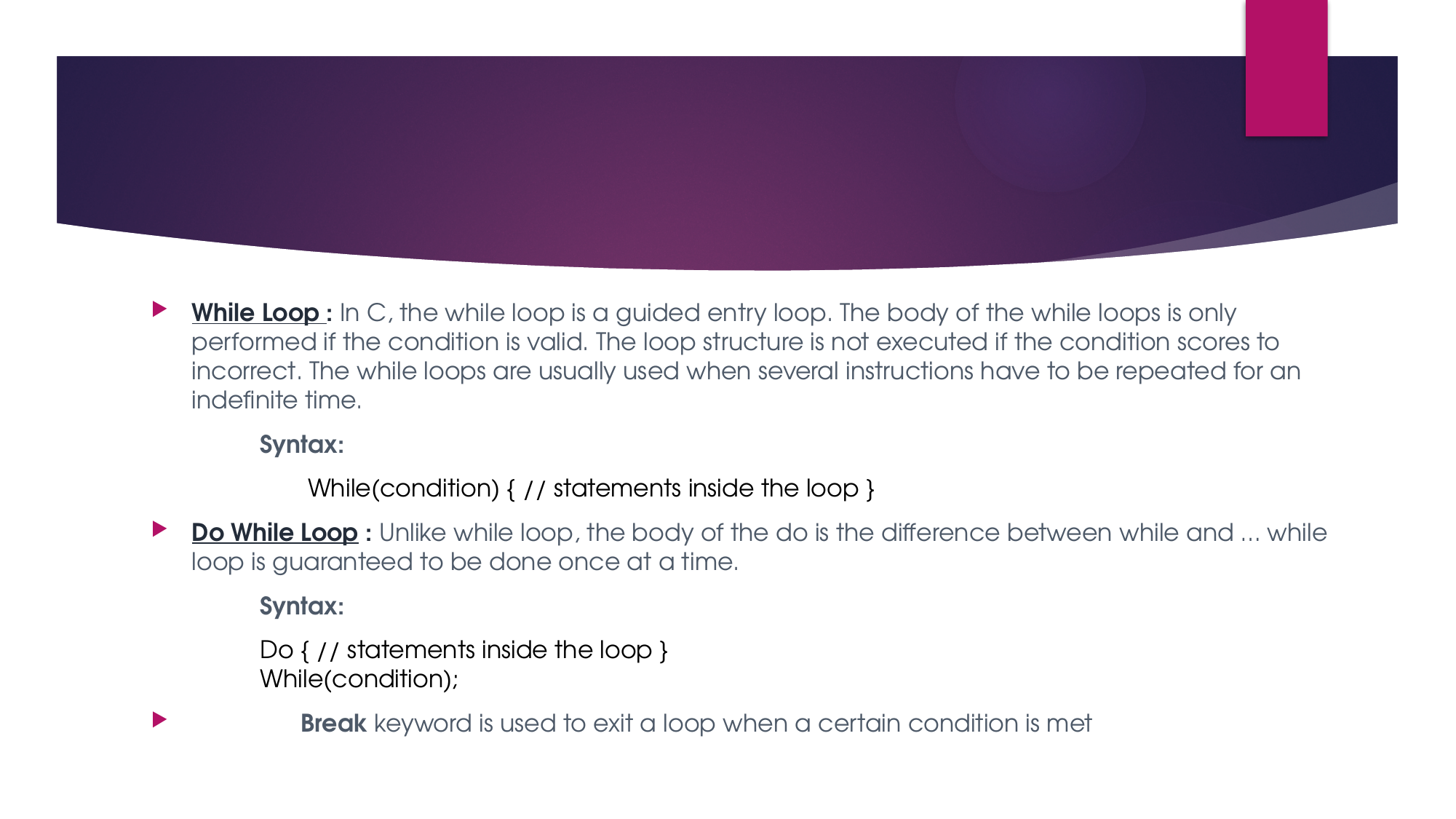

While Loop : In C, the while loop is a guided entry loop. The body of the while loops is only performed if the condition is valid. The loop structure is not executed if the condition scores to incorrect. The while loops are usually used when several instructions have to be repeated for an indefinite time.
	Syntax:
	While(condition) { // statements inside the loop }
Do While Loop : Unlike while loop, the body of the do is the difference between while and … while loop is guaranteed to be done once at a time.
	Syntax:
	Do { // statements inside the loop }
	While(condition);
	Break keyword is used to exit a loop when a certain condition is met